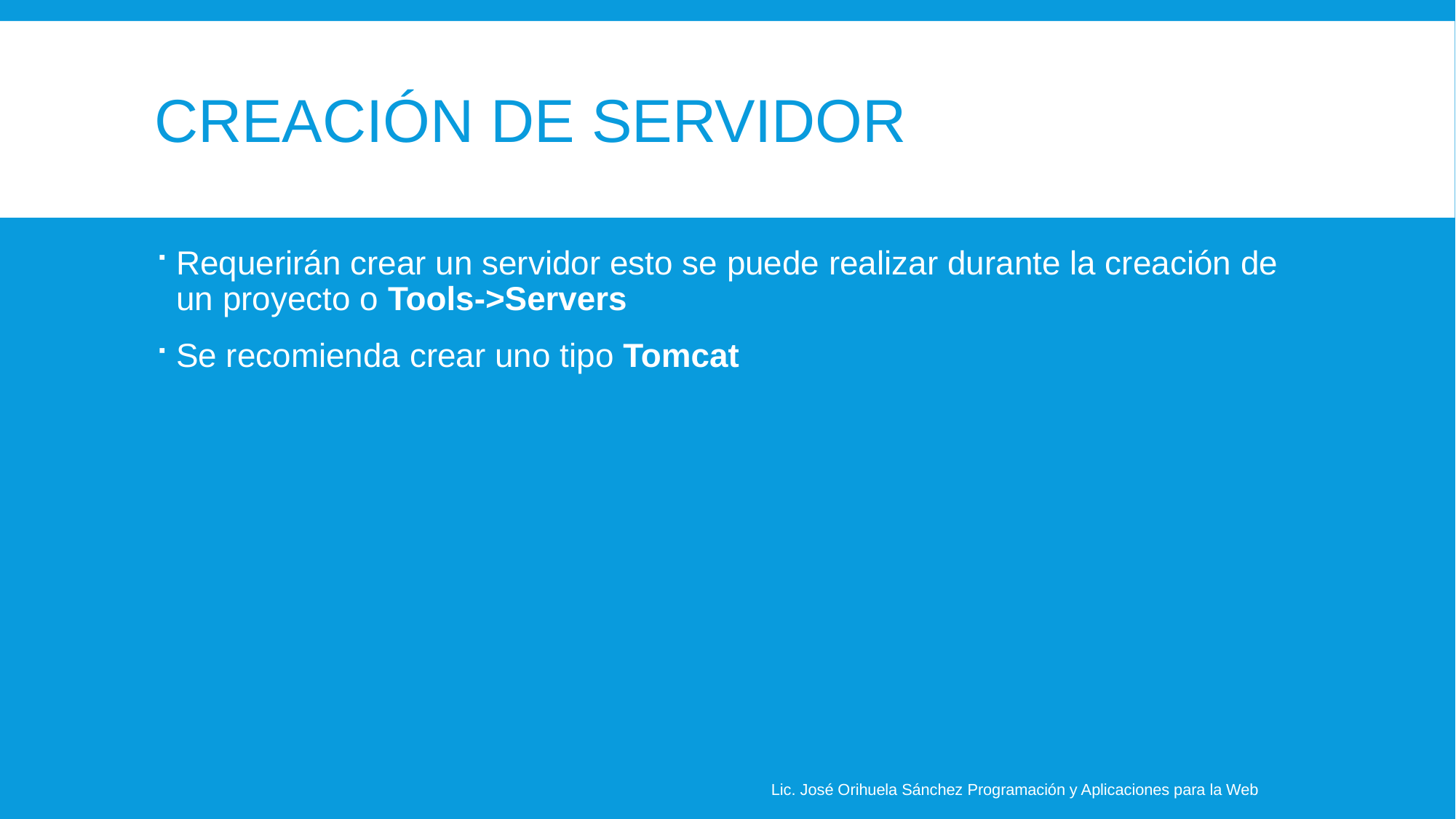

# Creación de servidor
Requerirán crear un servidor esto se puede realizar durante la creación de un proyecto o Tools->Servers
Se recomienda crear uno tipo Tomcat
Lic. José Orihuela Sánchez Programación y Aplicaciones para la Web